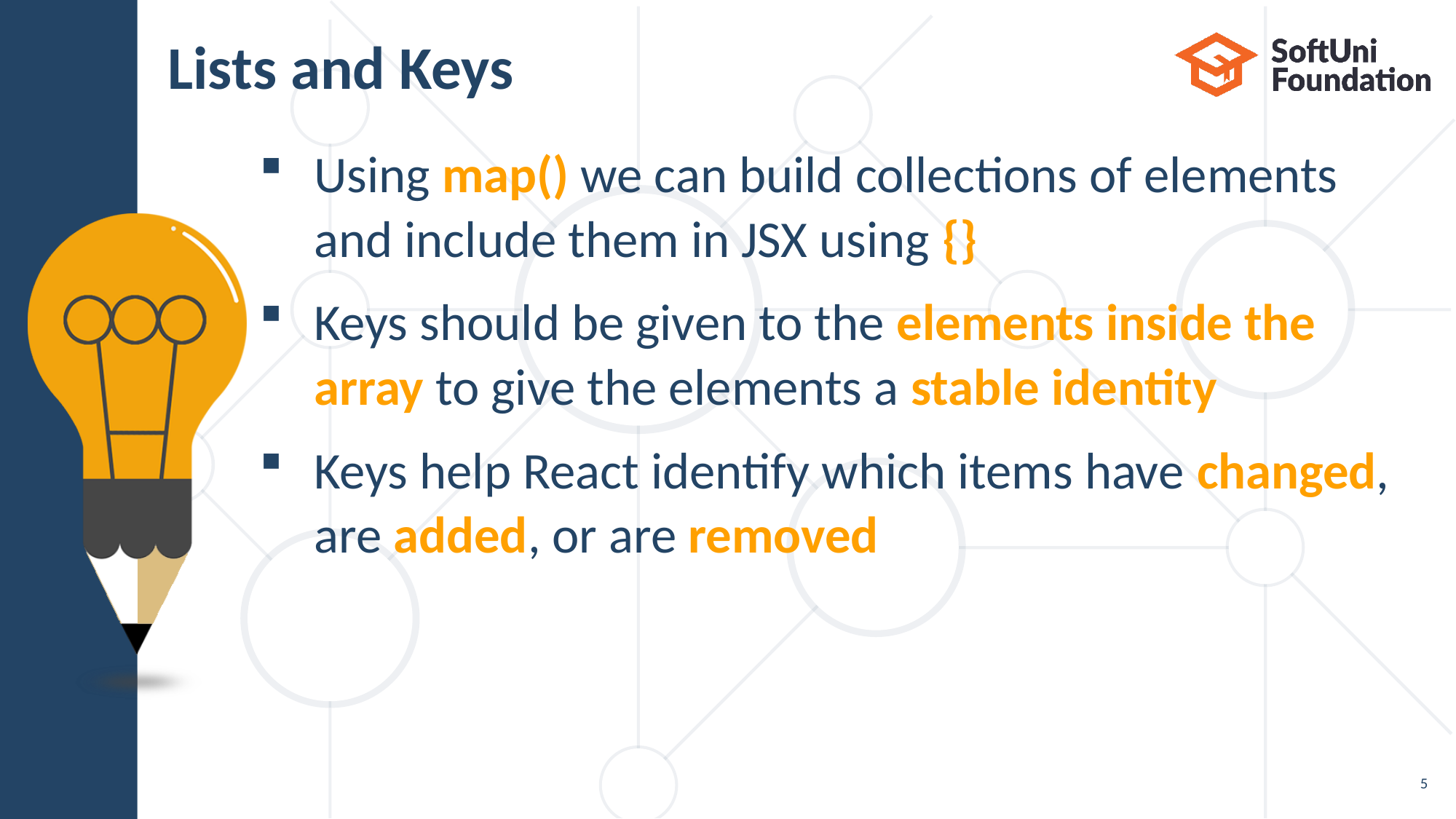

# Lists and Keys
Using map() we can build collections of elements and include them in JSX using {}
Keys should be given to the elements inside the array to give the elements a stable identity
Keys help React identify which items have changed, are added, or are removed
5